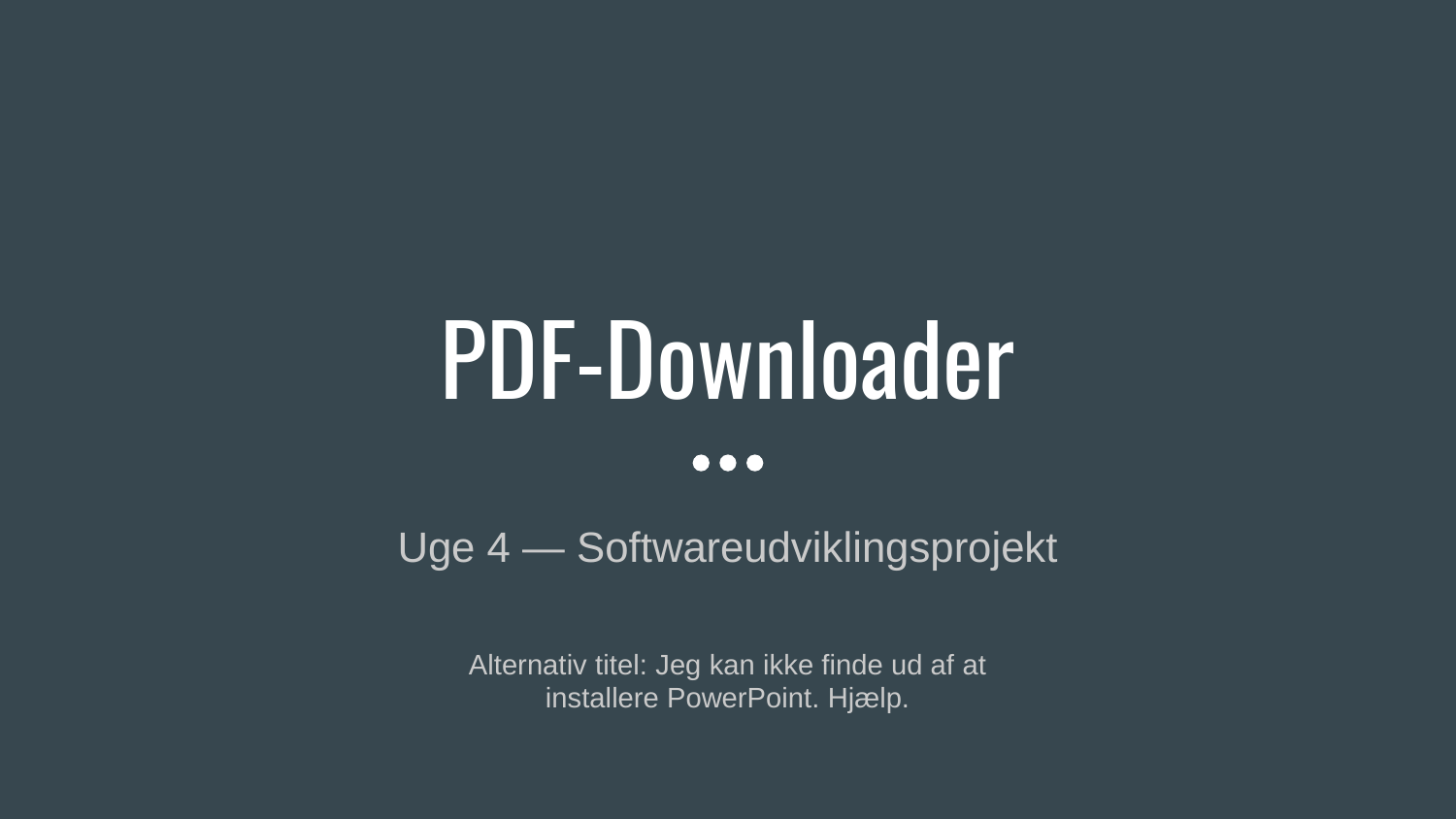

# PDF-Downloader
Uge 4 — Softwareudviklingsprojekt

Alternativ titel: Jeg kan ikke finde ud af at installere PowerPoint. Hjælp.